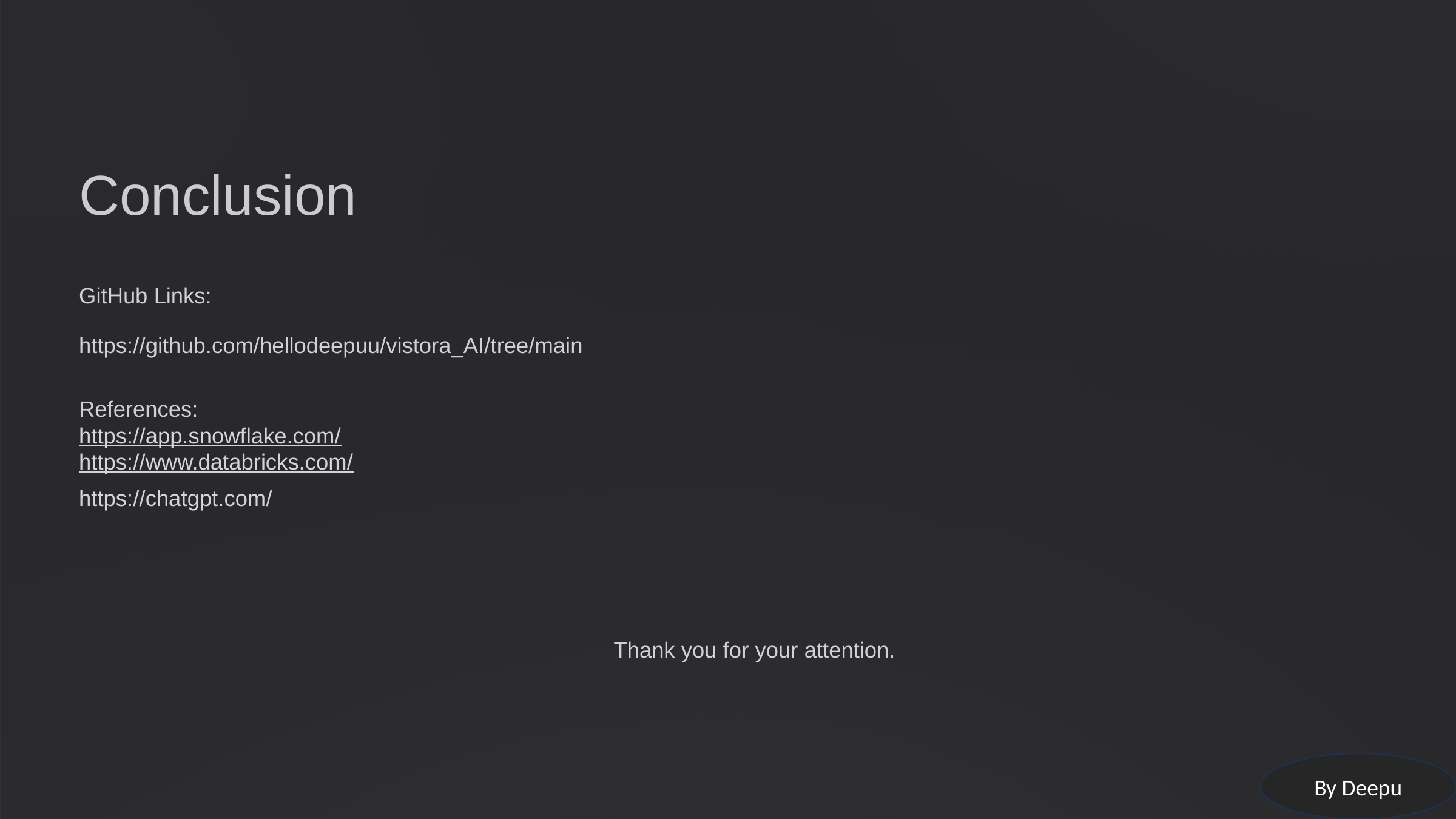

Conclusion
GitHub Links:
https://github.com/hellodeepuu/vistora_AI/tree/main
References:
https://app.snowflake.com/
https://www.databricks.com/
https://chatgpt.com/

                                                                                      Thank you for your attention.
By Deepu